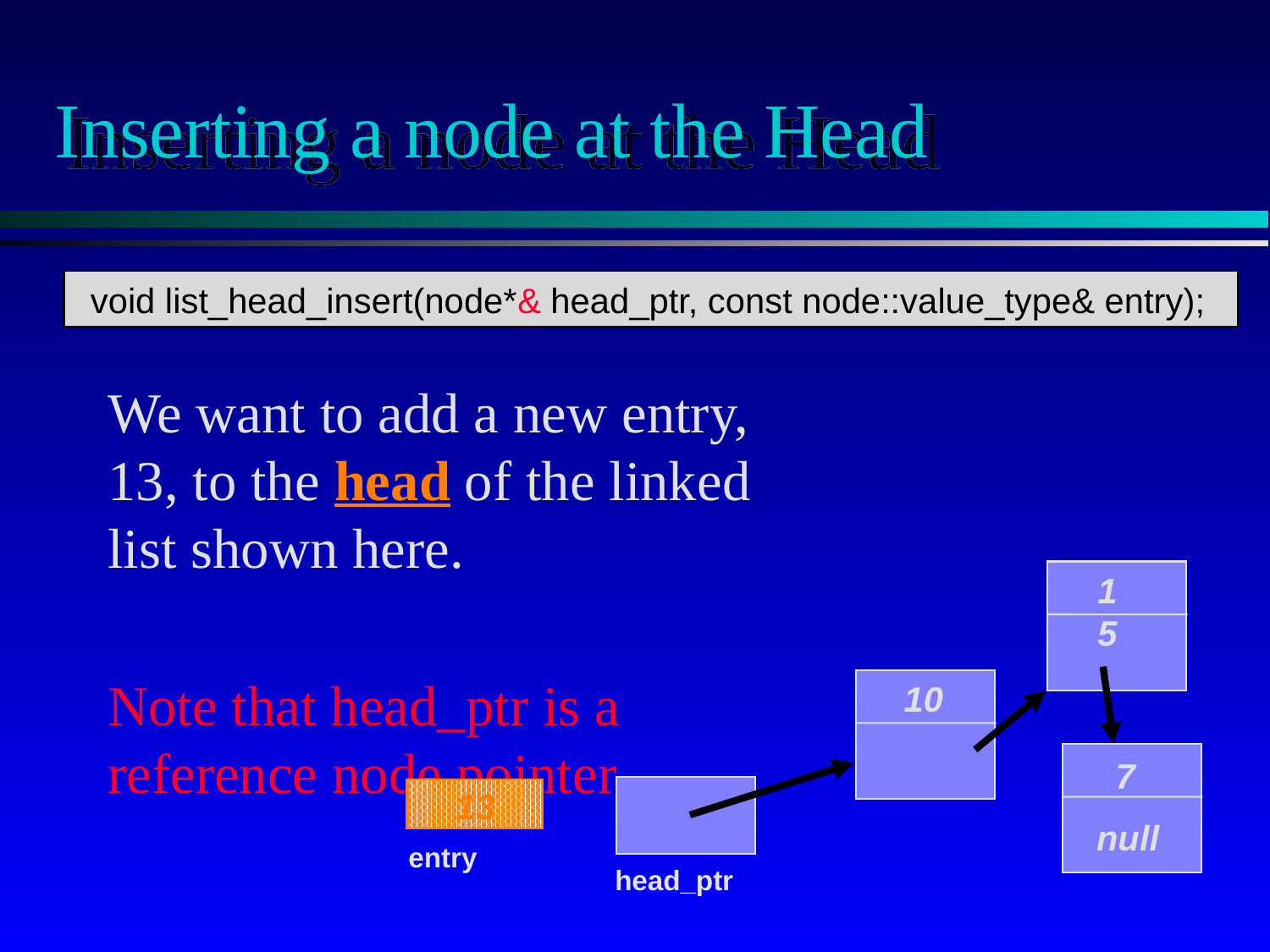

# Inserting a node at the Head

void list_head_insert(node*& head_ptr, const node::value_type& entry);
We want to add a new entry, 13, to the head of the linked list shown here.

Note that head_ptr is a reference node pointer

15

10

7

13

null
entry
head_ptr